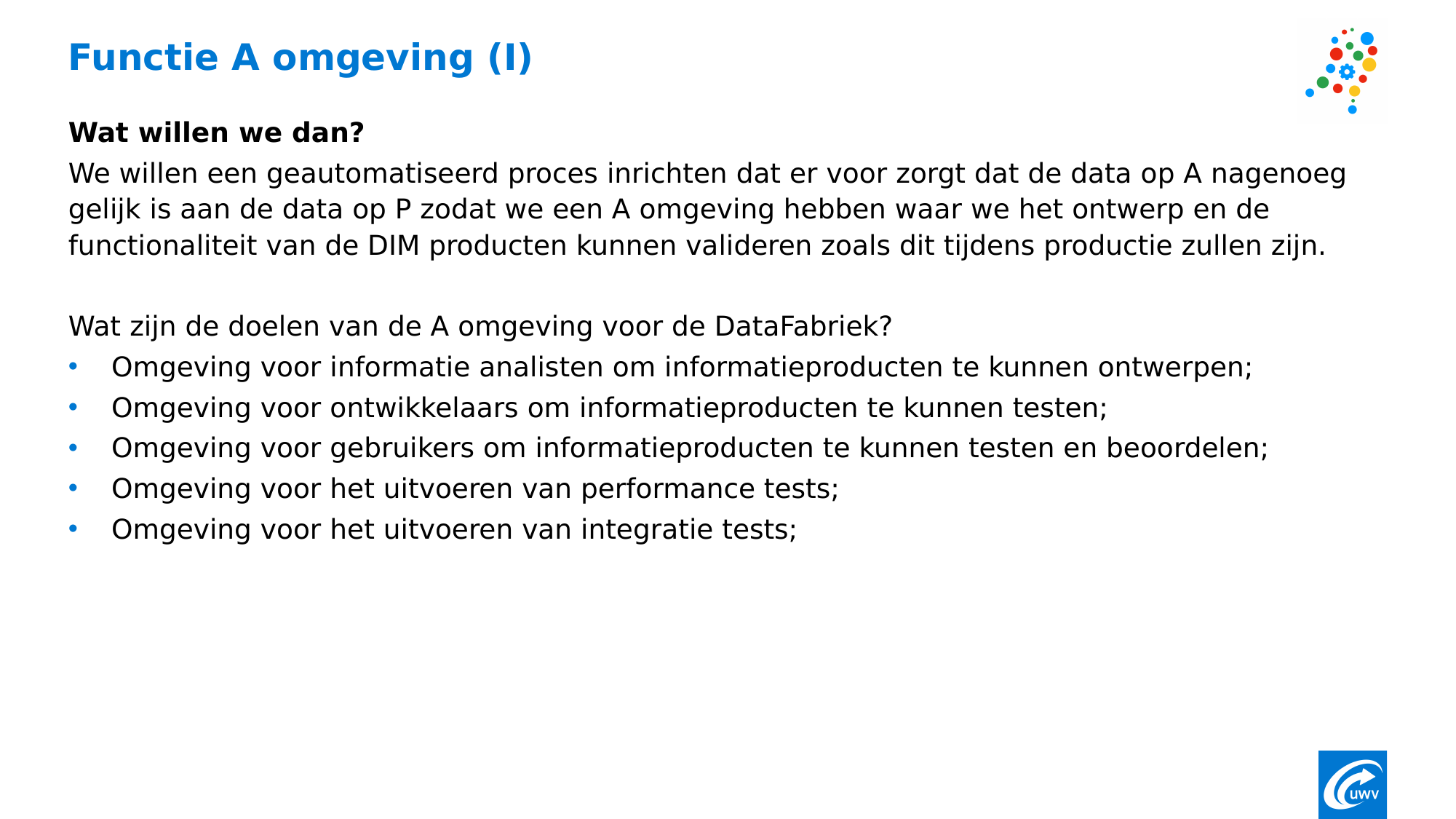

# Functie A omgeving (I)
Wat willen we dan?
We willen een geautomatiseerd proces inrichten dat er voor zorgt dat de data op A nagenoeg gelijk is aan de data op P zodat we een A omgeving hebben waar we het ontwerp en de functionaliteit van de DIM producten kunnen valideren zoals dit tijdens productie zullen zijn.

Wat zijn de doelen van de A omgeving voor de DataFabriek?
Omgeving voor informatie analisten om informatieproducten te kunnen ontwerpen;
Omgeving voor ontwikkelaars om informatieproducten te kunnen testen;
Omgeving voor gebruikers om informatieproducten te kunnen testen en beoordelen;
Omgeving voor het uitvoeren van performance tests;
Omgeving voor het uitvoeren van integratie tests;